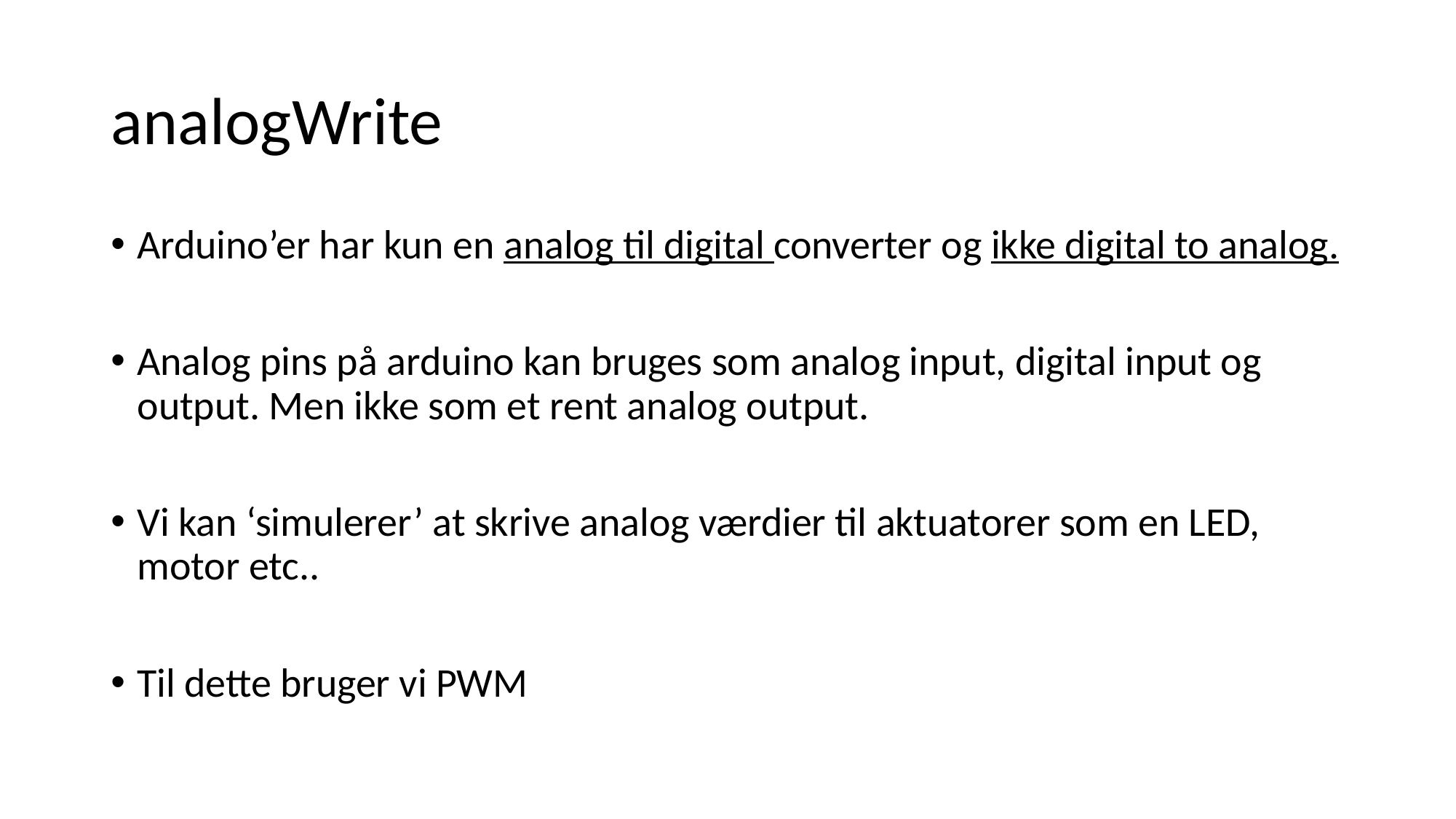

# analogWrite
Arduino’er har kun en analog til digital converter og ikke digital to analog.

Analog pins på arduino kan bruges som analog input, digital input og output. Men ikke som et rent analog output.

Vi kan ‘simulerer’ at skrive analog værdier til aktuatorer som en LED, motor etc..

Til dette bruger vi PWM